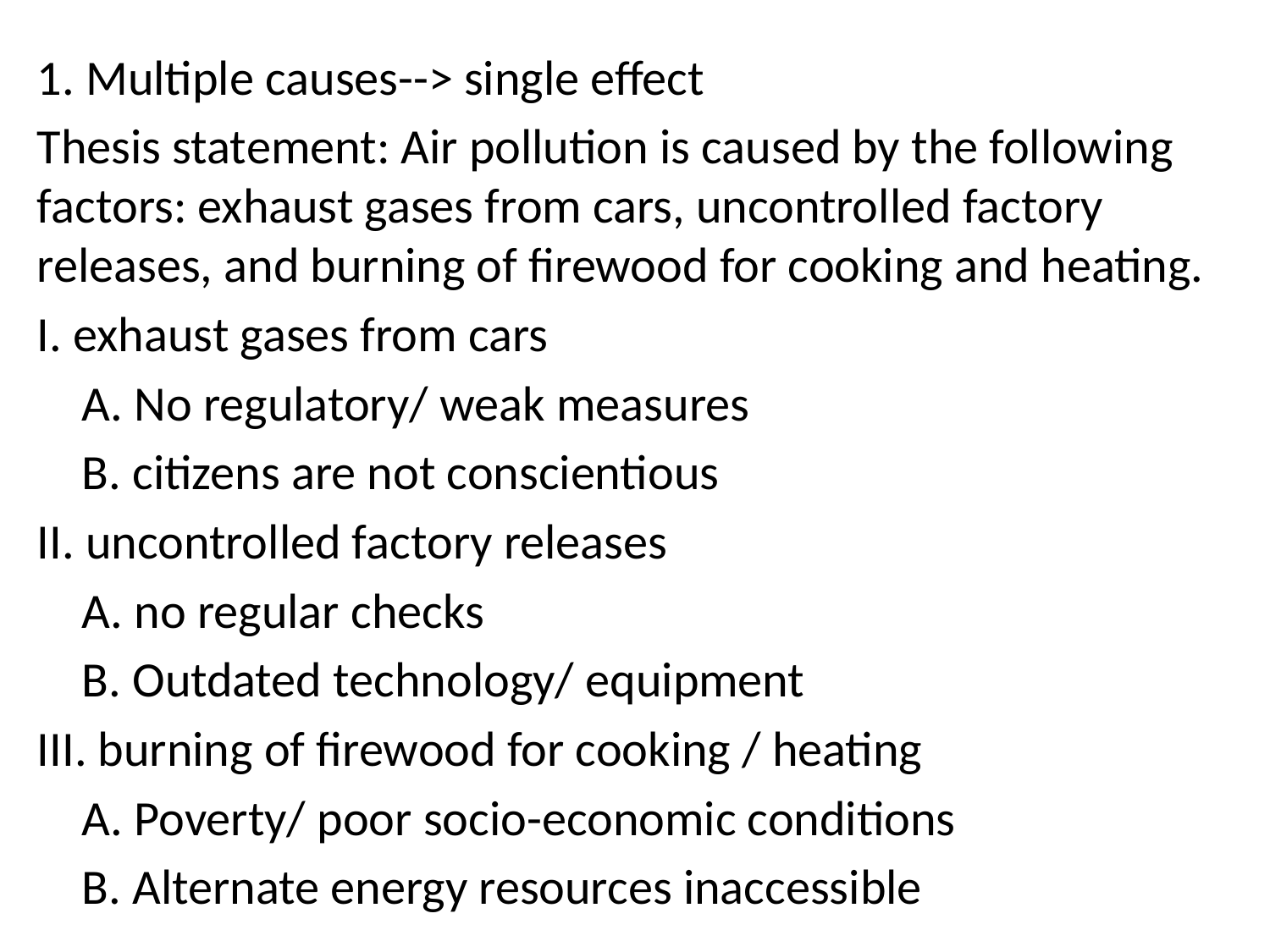

1. Multiple causes--> single effect
Thesis statement: Air pollution is caused by the following factors: exhaust gases from cars, uncontrolled factory releases, and burning of firewood for cooking and heating.
I. exhaust gases from cars
    A. No regulatory/ weak measures
    B. citizens are not conscientious
II. uncontrolled factory releases
    A. no regular checks
    B. Outdated technology/ equipment
III. burning of firewood for cooking / heating
    A. Poverty/ poor socio-economic conditions
    B. Alternate energy resources inaccessible